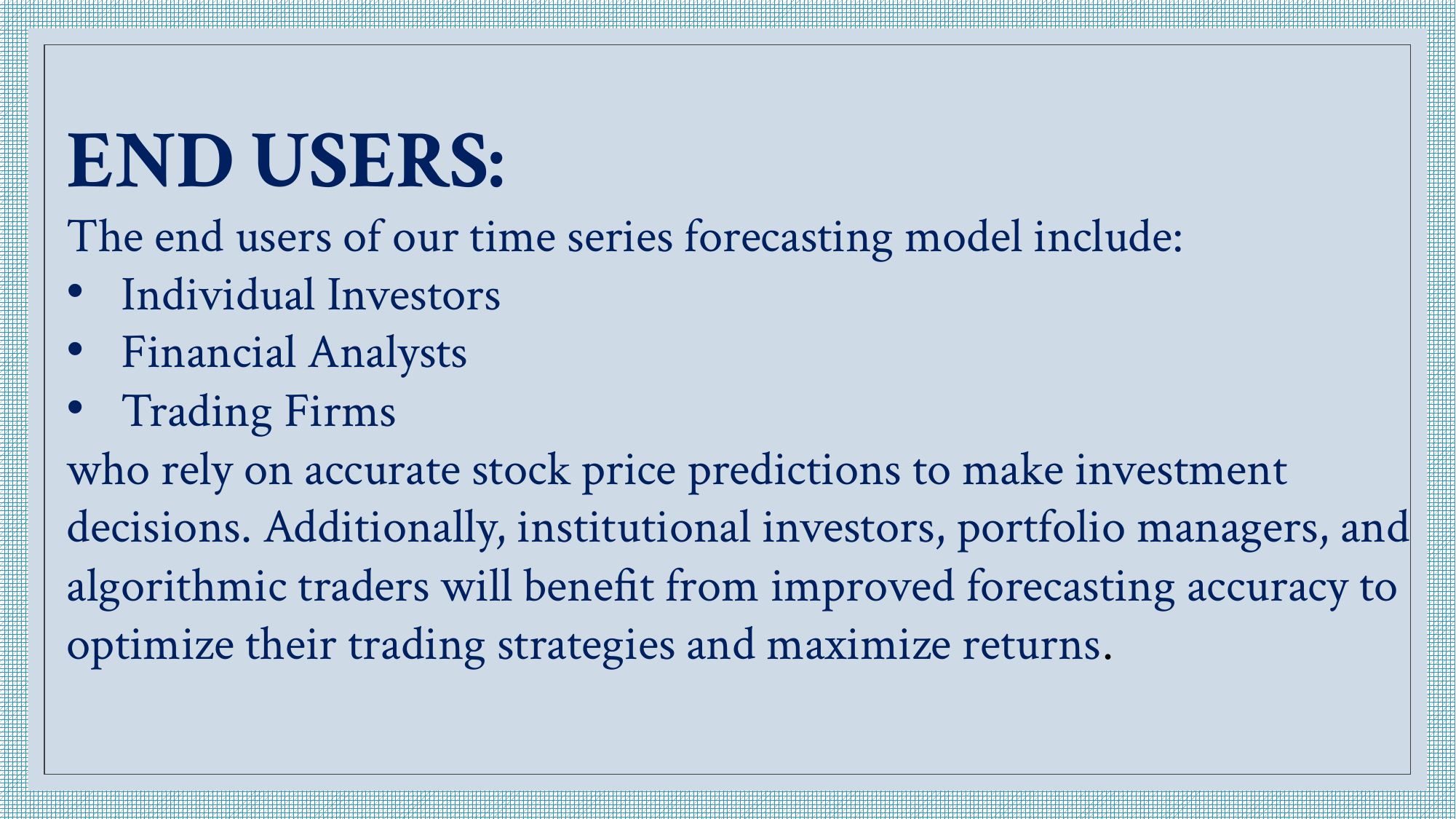

END USERS:
The end users of our time series forecasting model include:
Individual Investors
Financial Analysts
Trading Firms
who rely on accurate stock price predictions to make investment decisions. Additionally, institutional investors, portfolio managers, and algorithmic traders will benefit from improved forecasting accuracy to optimize their trading strategies and maximize returns.